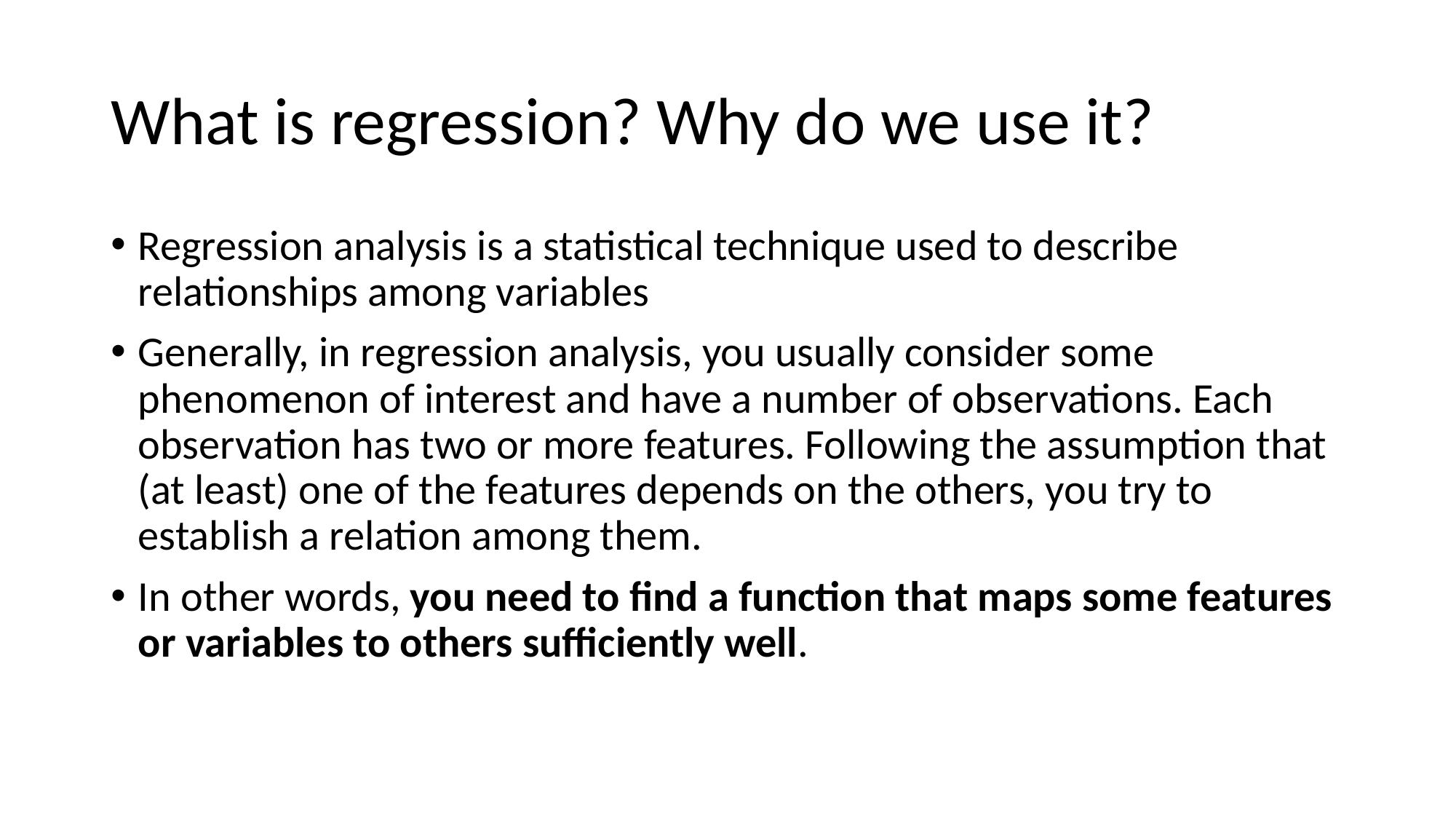

# What is regression? Why do we use it?
Regression analysis is a statistical technique used to describe relationships among variables
Generally, in regression analysis, you usually consider some phenomenon of interest and have a number of observations. Each observation has two or more features. Following the assumption that (at least) one of the features depends on the others, you try to establish a relation among them.
In other words, you need to find a function that maps some features or variables to others sufficiently well.